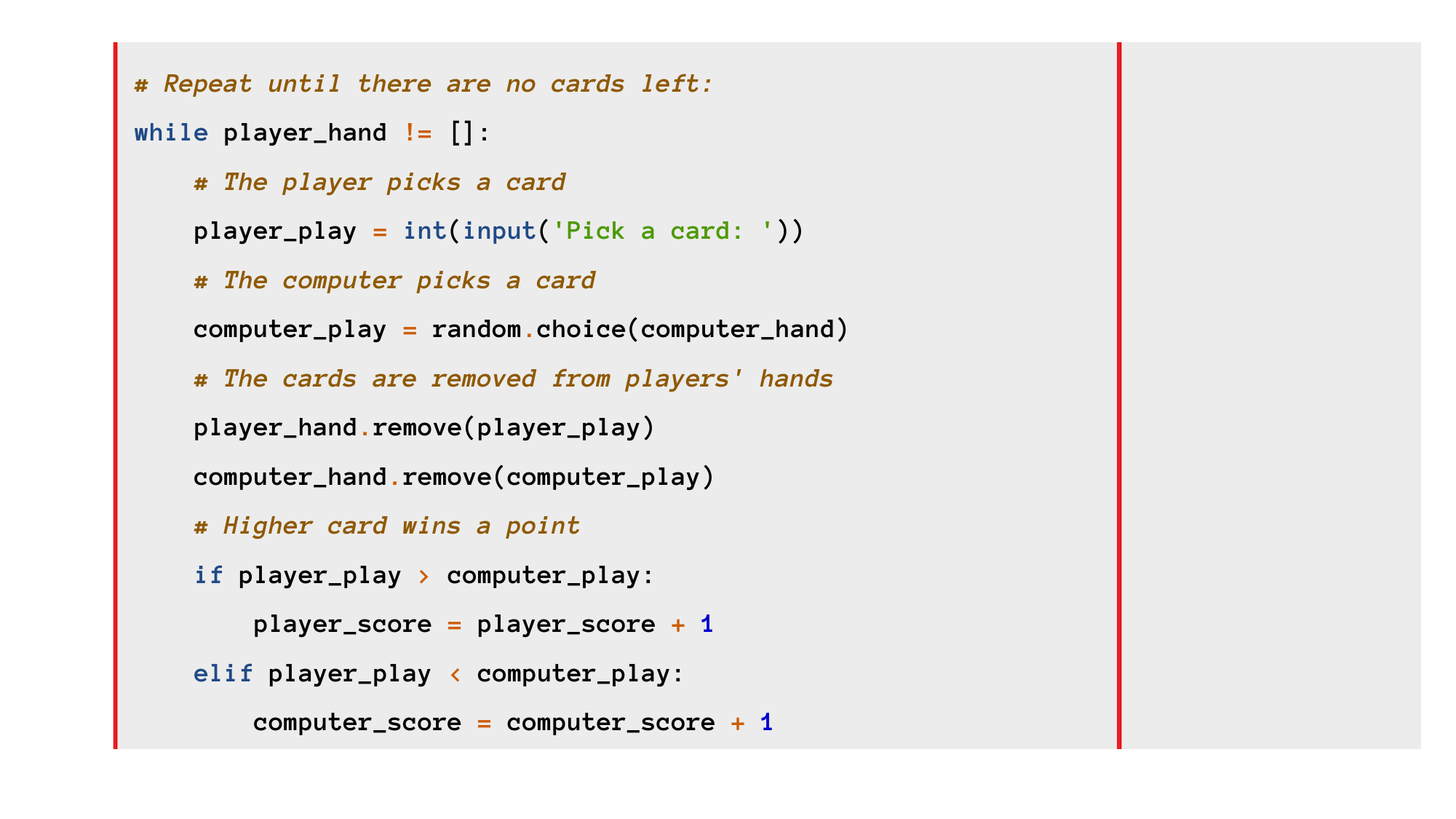

# Repeat until there are no cards left:
while player_hand != []:
    # The player picks a card
    player_play = int(input('Pick a card: '))
    # The computer picks a card
    computer_play = random.choice(computer_hand)
    # The cards are removed from players' hands
    player_hand.remove(player_play)
    computer_hand.remove(computer_play)
    # Higher card wins a point
    if player_play > computer_play:
        player_score = player_score + 1
    elif player_play < computer_play:
        computer_score = computer_score + 1